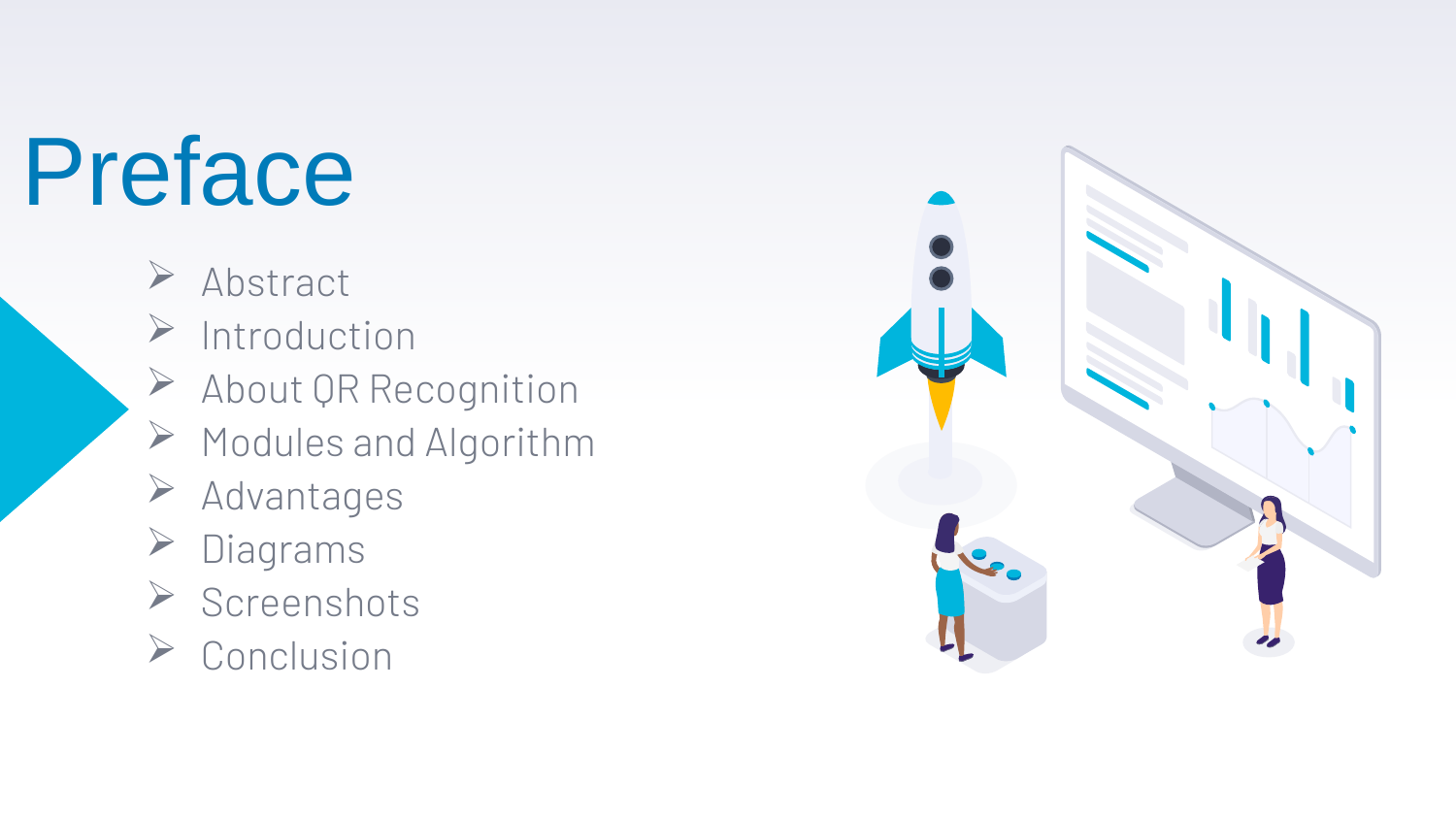

# Preface

Abstract
Introduction
About QR Recognition
Modules and Algorithm
Advantages
Diagrams
Screenshots
Conclusion